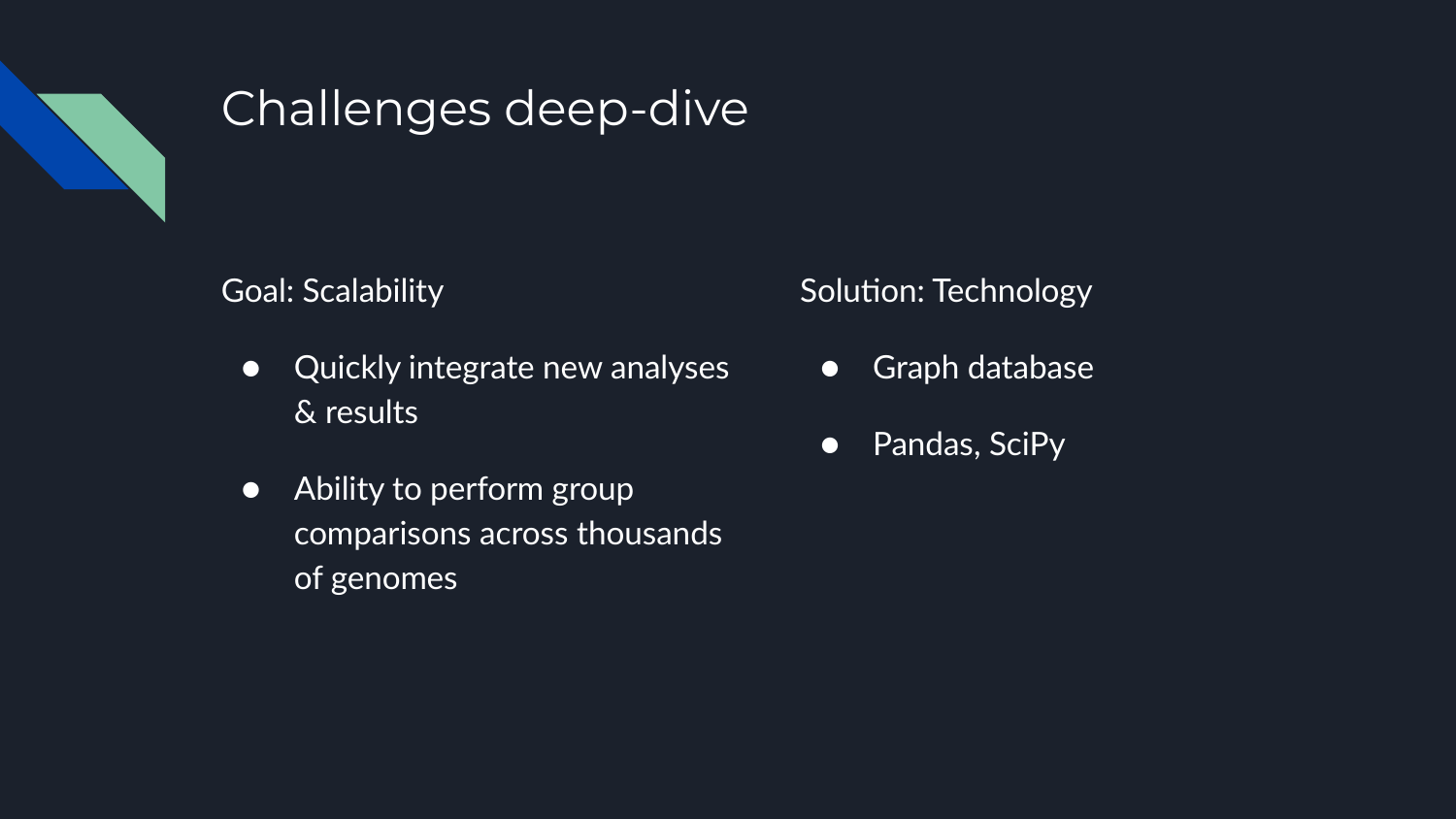

# Challenges deep-dive
Goal: Scalability
Quickly integrate new analyses & results
Ability to perform group comparisons across thousands of genomes
Solution: Technology
Graph database
Pandas, SciPy